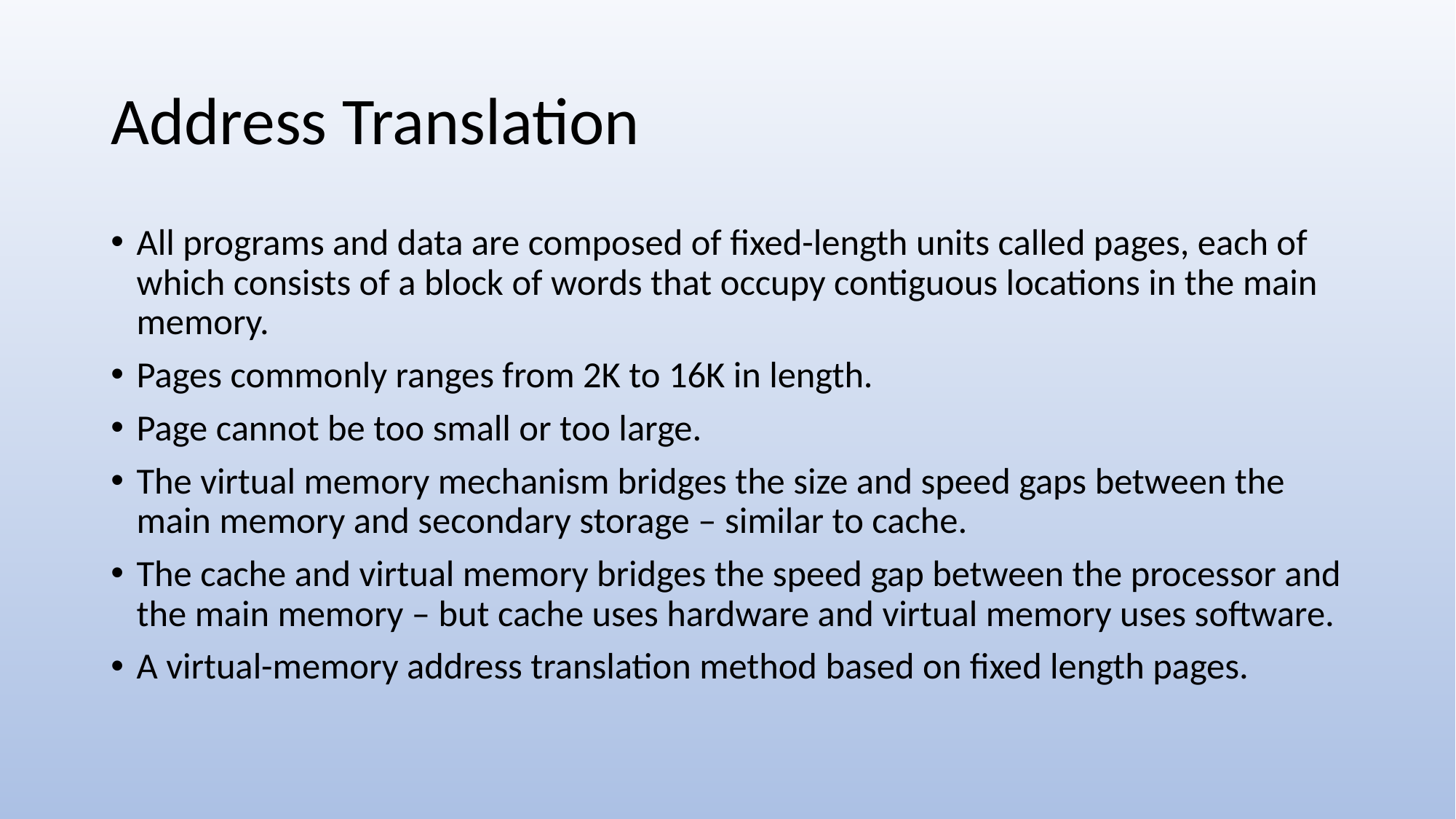

# Address Translation
All programs and data are composed of fixed-length units called pages, each of which consists of a block of words that occupy contiguous locations in the main memory.
Pages commonly ranges from 2K to 16K in length.
Page cannot be too small or too large.
The virtual memory mechanism bridges the size and speed gaps between the main memory and secondary storage – similar to cache.
The cache and virtual memory bridges the speed gap between the processor and the main memory – but cache uses hardware and virtual memory uses software.
A virtual-memory address translation method based on fixed length pages.